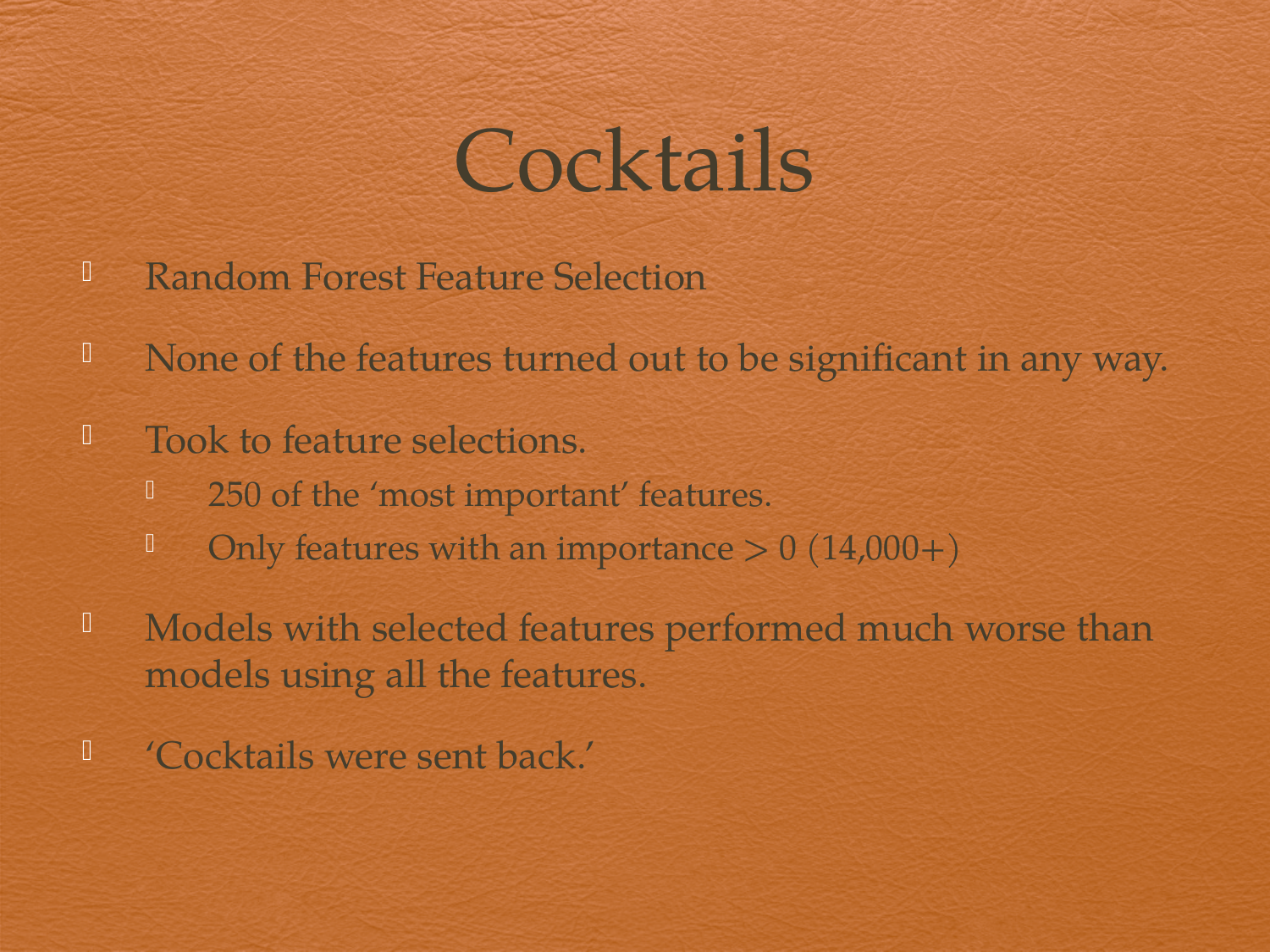

# Cocktails
Random Forest Feature Selection
None of the features turned out to be significant in any way.
Took to feature selections.
250 of the ‘most important’ features.
Only features with an importance > 0 (14,000+)
Models with selected features performed much worse than models using all the features.
‘Cocktails were sent back.’